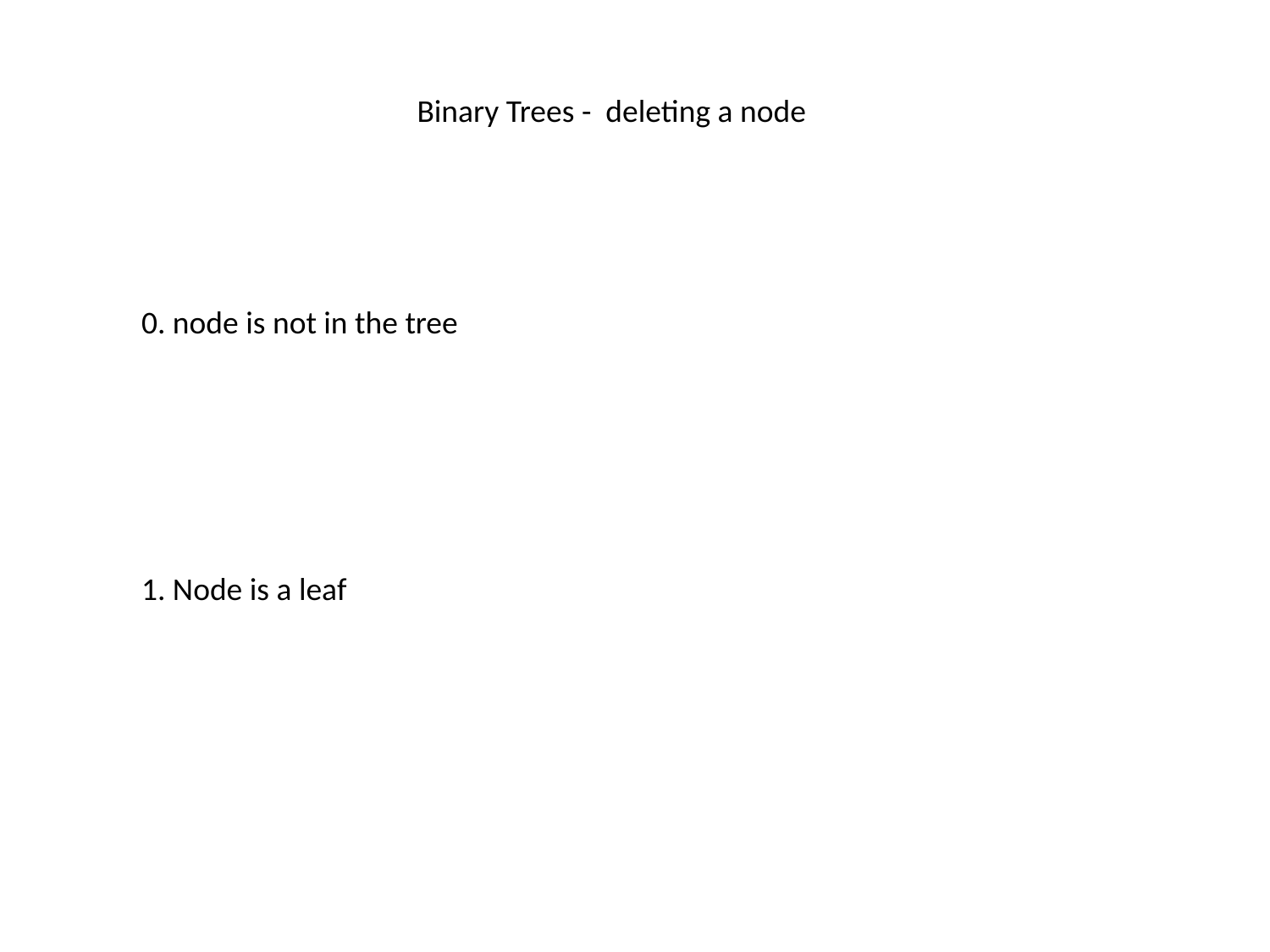

Binary Trees -  deleting a node
0. node is not in the tree

1. Node is a leaf